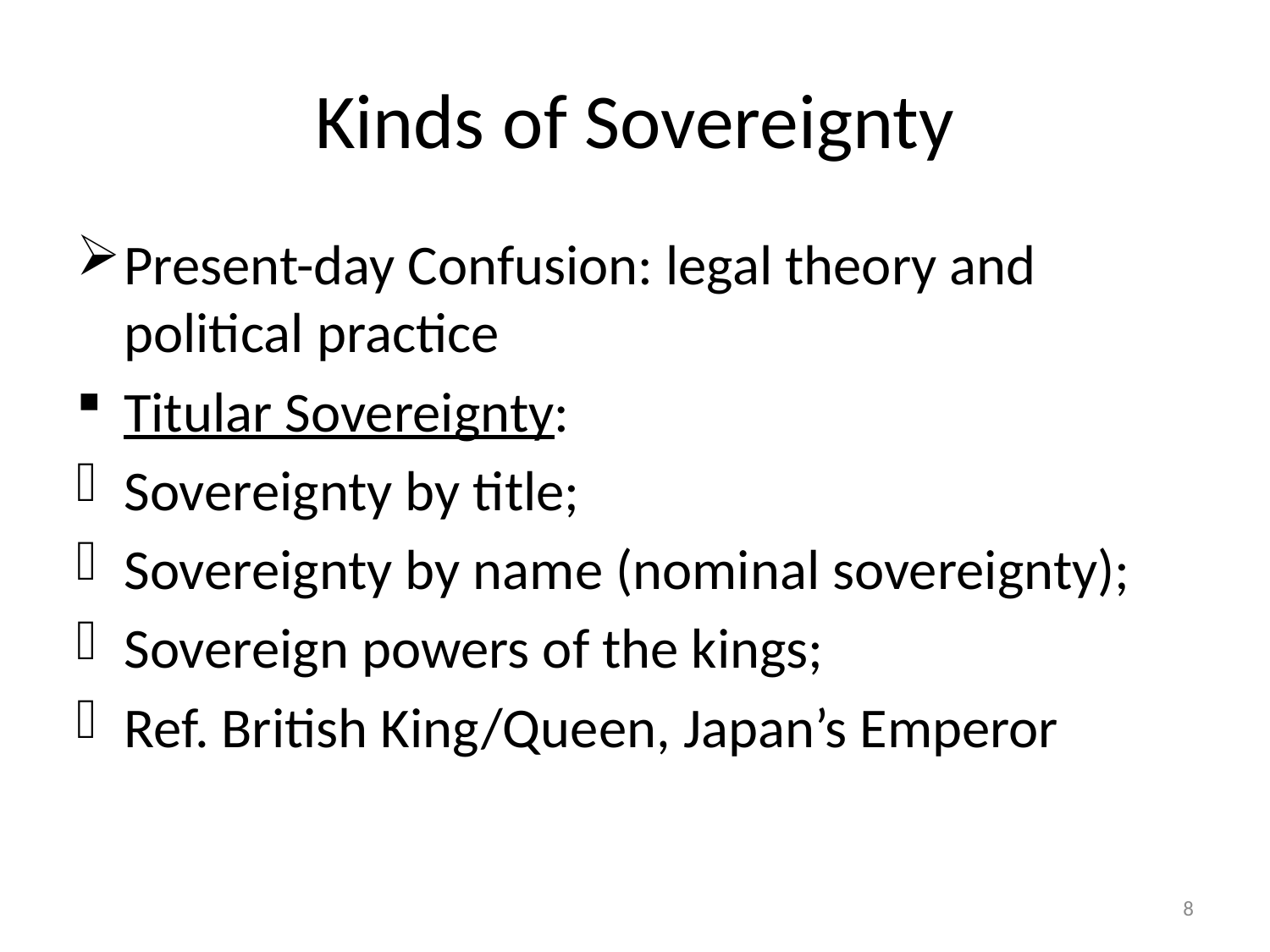

# Kinds of Sovereignty
Present-day Confusion: legal theory and political practice
Titular Sovereignty:
Sovereignty by title;
Sovereignty by name (nominal sovereignty);
Sovereign powers of the kings;
Ref. British King/Queen, Japan’s Emperor
8